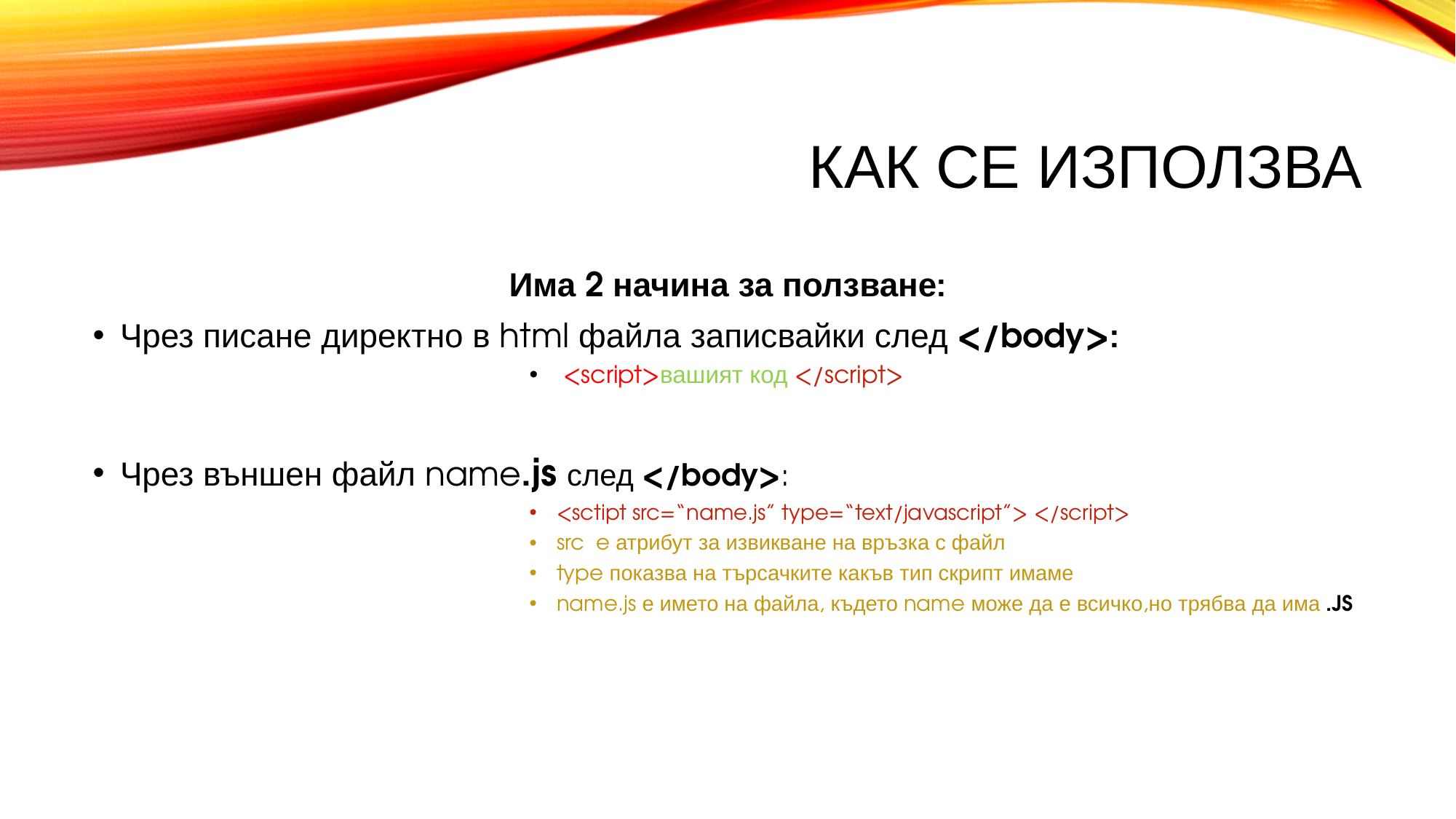

# Как се използва
Има 2 начина за ползване:
Чрез писане директно в html файла записвайки след </body>:
 <script>вашият код </script>

Чрез външен файл name.js след </body>:
<sctipt src=“name.js” type=“text/javascript”> </script>
src  e атрибут за извикване на връзка с файл
type показва на търсачките какъв тип скрипт имаме
name.js е името на файла, където name може да е всичко,но трябва да има .JS